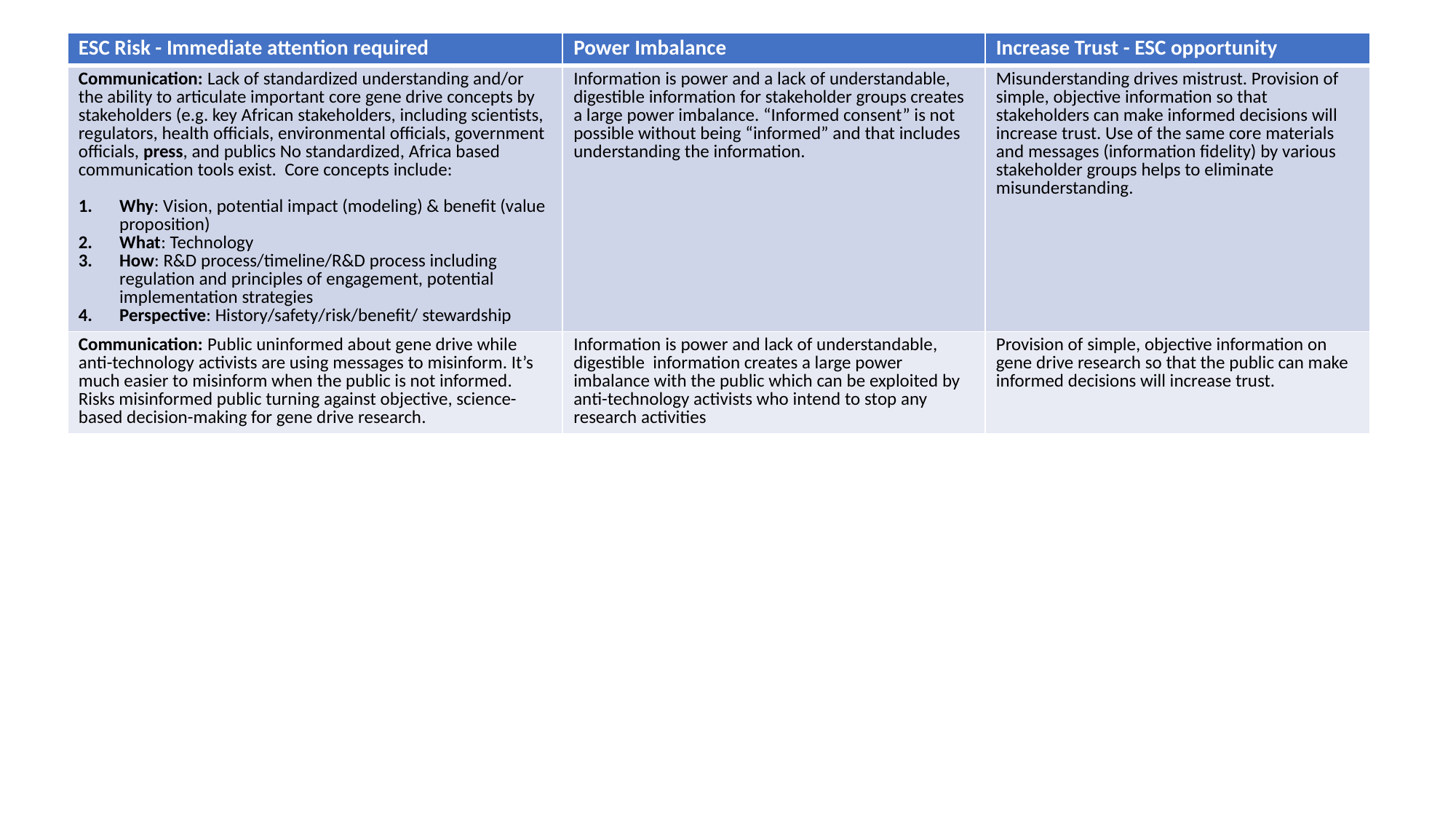

| ESC Risk - Immediate attention required | Power Imbalance | Increase Trust - ESC opportunity |
| --- | --- | --- |
| Communication: Lack of standardized understanding and/or the ability to articulate important core gene drive concepts by stakeholders (e.g. key African stakeholders, including scientists, regulators, health officials, environmental officials, government officials, press, and publics No standardized, Africa based communication tools exist. Core concepts include: Why: Vision, potential impact (modeling) & benefit (value proposition) What: Technology How: R&D process/timeline/R&D process including regulation and principles of engagement, potential implementation strategies Perspective: History/safety/risk/benefit/ stewardship | Information is power and a lack of understandable, digestible information for stakeholder groups creates a large power imbalance. “Informed consent” is not possible without being “informed” and that includes understanding the information. | Misunderstanding drives mistrust. Provision of simple, objective information so that stakeholders can make informed decisions will increase trust. Use of the same core materials and messages (information fidelity) by various stakeholder groups helps to eliminate misunderstanding. |
| Communication: Public uninformed about gene drive while anti-technology activists are using messages to misinform. It’s much easier to misinform when the public is not informed. Risks misinformed public turning against objective, science-based decision-making for gene drive research. | Information is power and lack of understandable, digestible information creates a large power imbalance with the public which can be exploited by anti-technology activists who intend to stop any research activities | Provision of simple, objective information on gene drive research so that the public can make informed decisions will increase trust. |